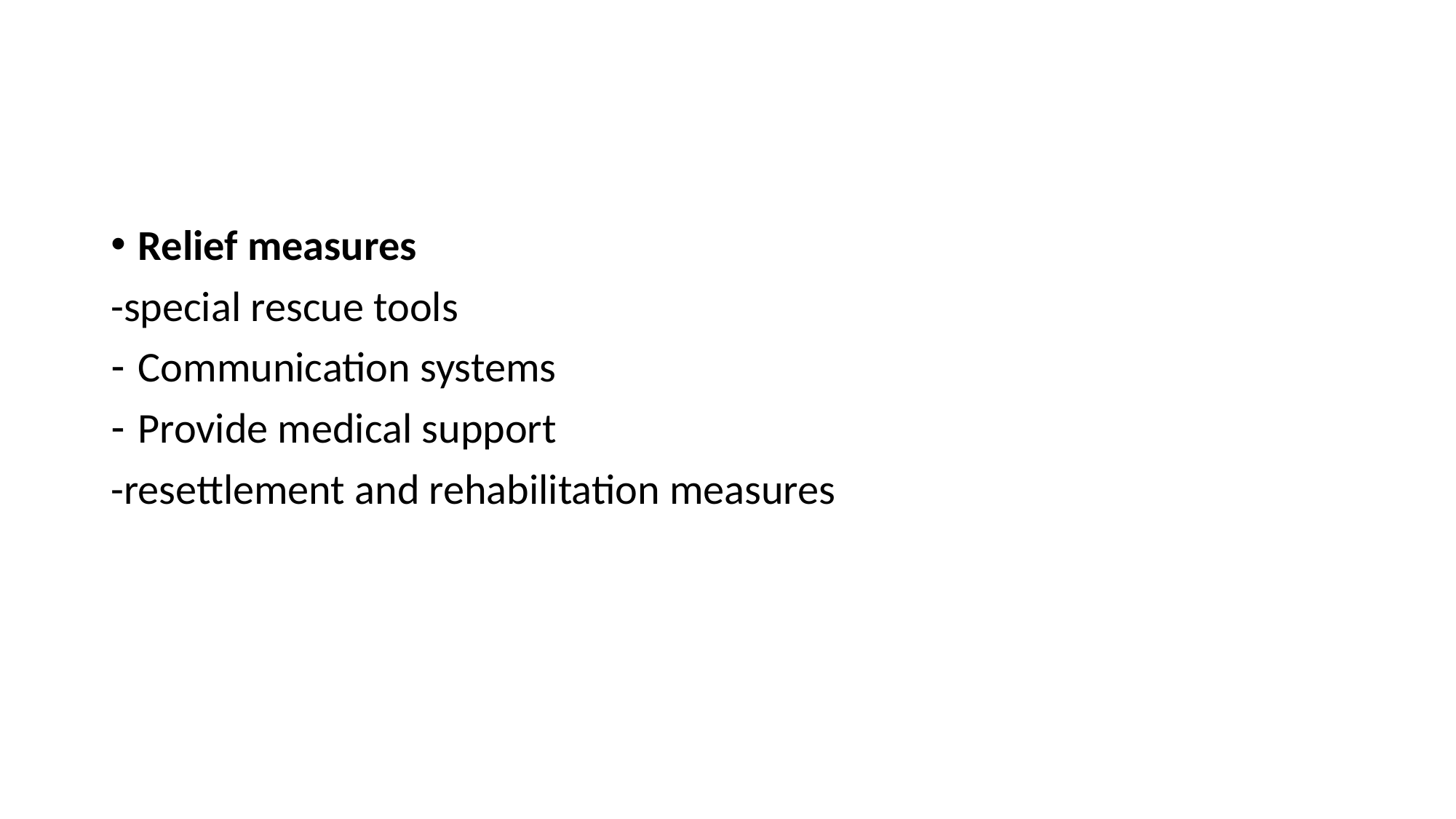

#
Relief measures
-special rescue tools
Communication systems
Provide medical support
-resettlement and rehabilitation measures